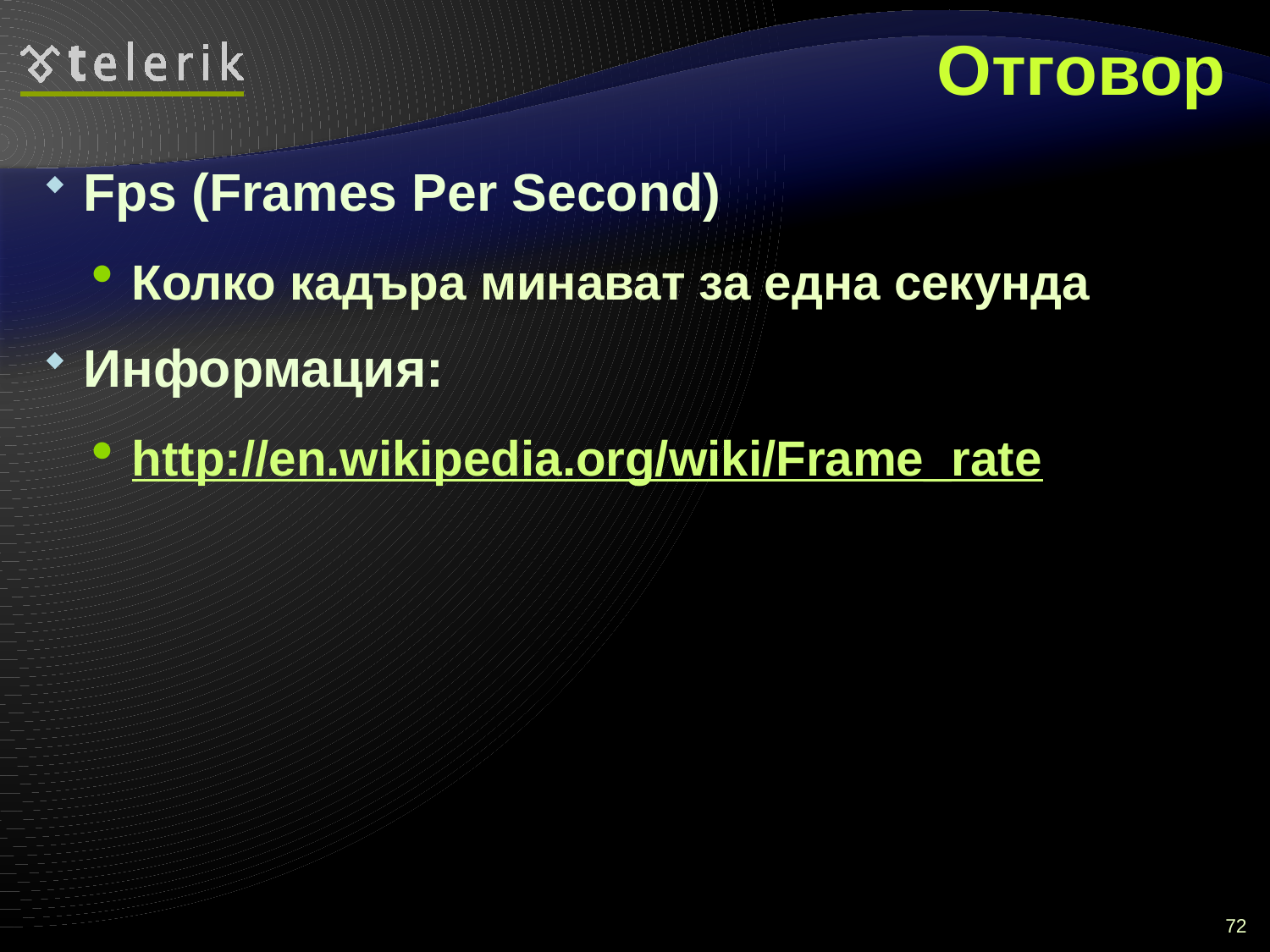

# Отговор
Fps (Frames Per Second)
Колко кадъра минават за една секунда
Информация:
http://en.wikipedia.org/wiki/Frame_rate
72